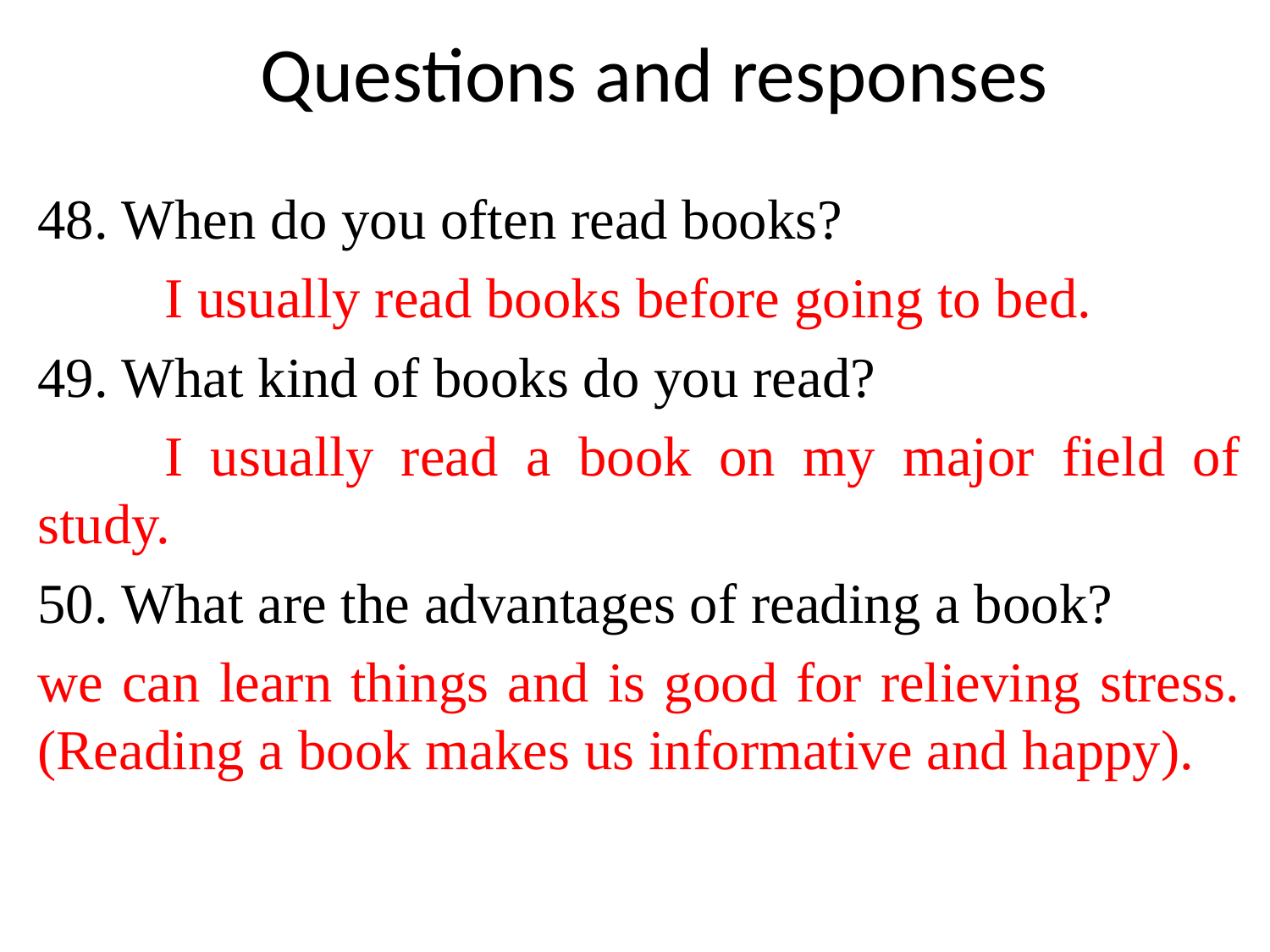

# Questions and responses
48. When do you often read books?
	I usually read books before going to bed.
49. What kind of books do you read?
	I usually read a book on my major field of study.
50. What are the advantages of reading a book?
we can learn things and is good for relieving stress. (Reading a book makes us informative and happy).